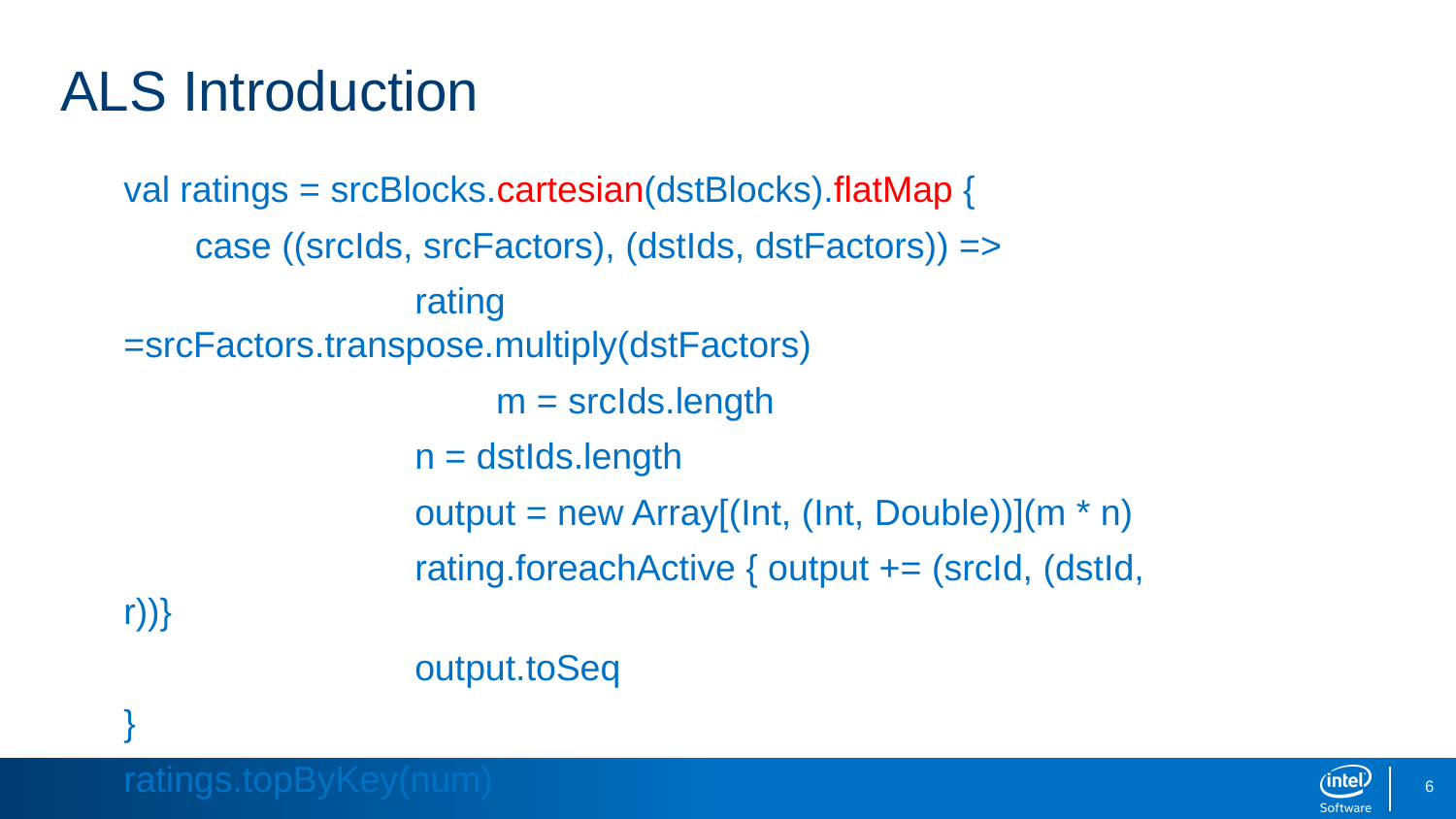

ALS Introduction
val ratings = srcBlocks.cartesian(dstBlocks).flatMap {
       case ((srcIds, srcFactors), (dstIds, dstFactors)) =>
      		rating =srcFactors.transpose.multiply(dstFactors)
        		        m = srcIds.length
         		n = dstIds.length
         		output = new Array[(Int, (Int, Double))](m * n)
         		rating.foreachActive { output += (srcId, (dstId, r))}
        		output.toSeq
}
ratings.topByKey(num)
6